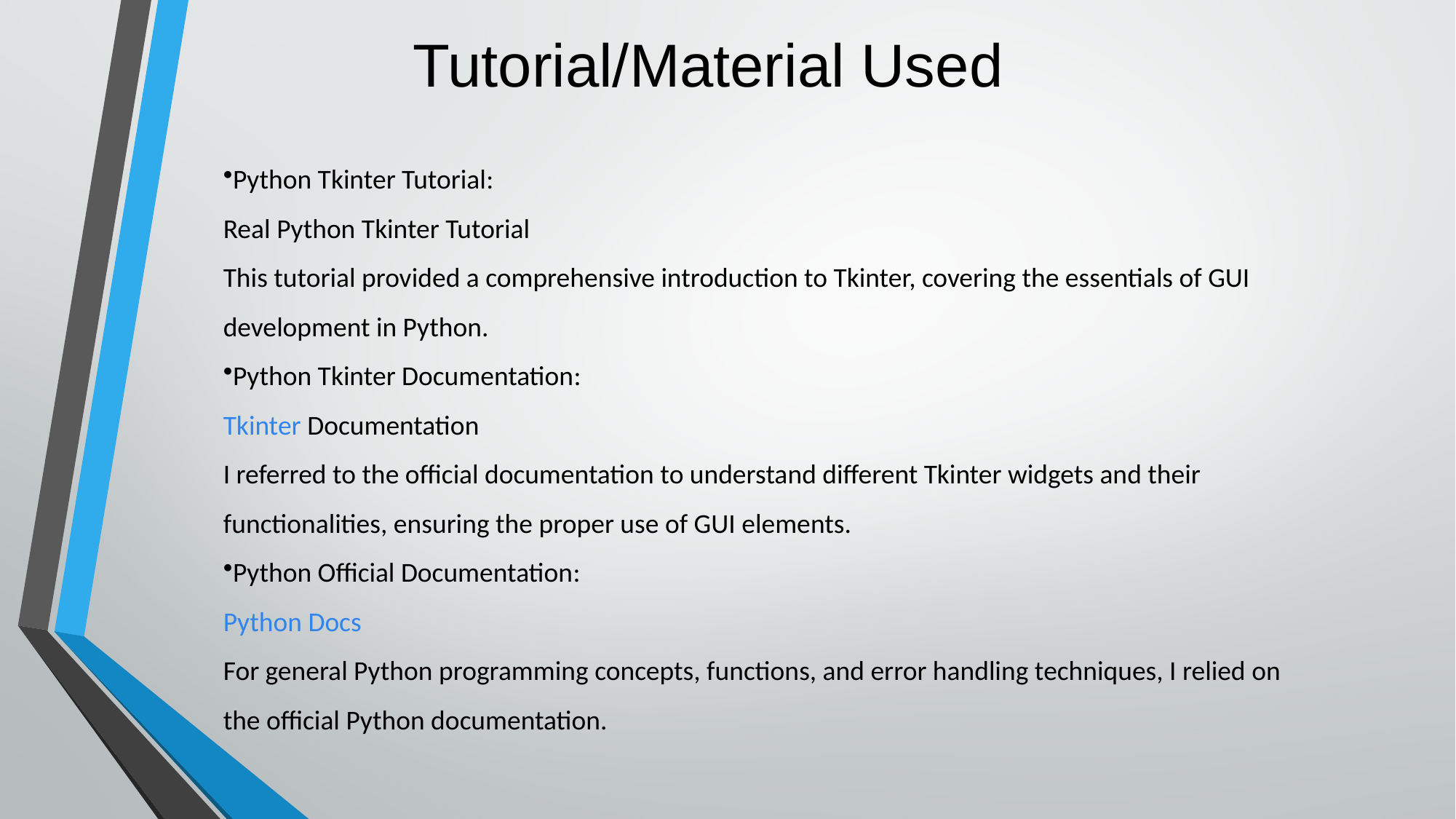

Tutorial/Material Used

Python Tkinter Tutorial:
Real Python Tkinter Tutorial
This tutorial provided a comprehensive introduction to Tkinter, covering the essentials of GUI development in Python.
Python Tkinter Documentation:
Tkinter Documentation
I referred to the official documentation to understand different Tkinter widgets and their functionalities, ensuring the proper use of GUI elements.
Python Official Documentation:
Python Docs
For general Python programming concepts, functions, and error handling techniques, I relied on the official Python documentation.